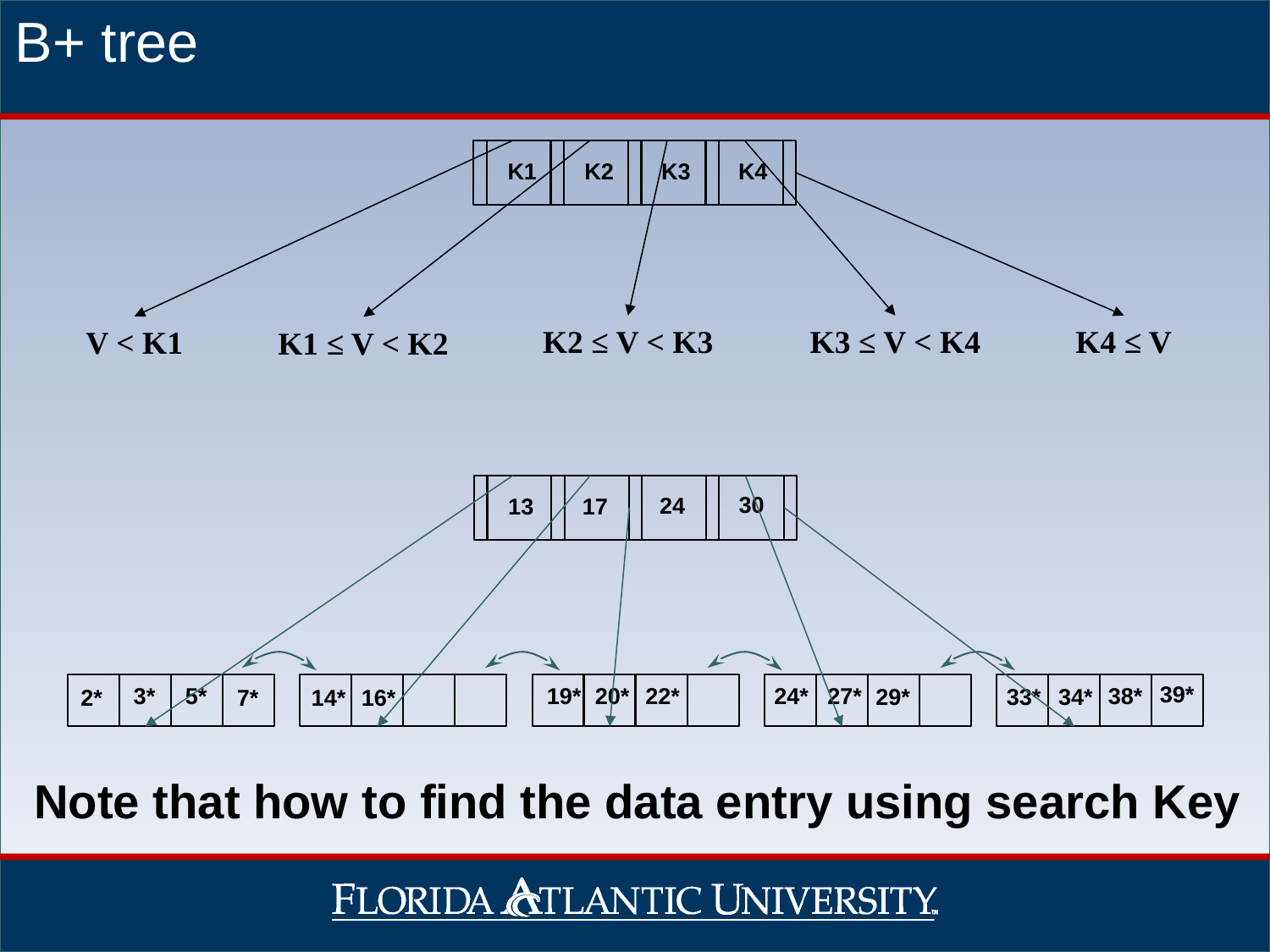

B+ tree

K1
K2
K3
K4
K2 ≤ V < K3
K3 ≤ V < K4
K4 ≤ V
V < K1
K1 ≤ V < K2

30
24
13
17

39*

22*
24*
27*
38*
3*
5*
19*
20*
29*
33*
34*
2*
7*
14*
16*
Note that how to find the data entry using search Key